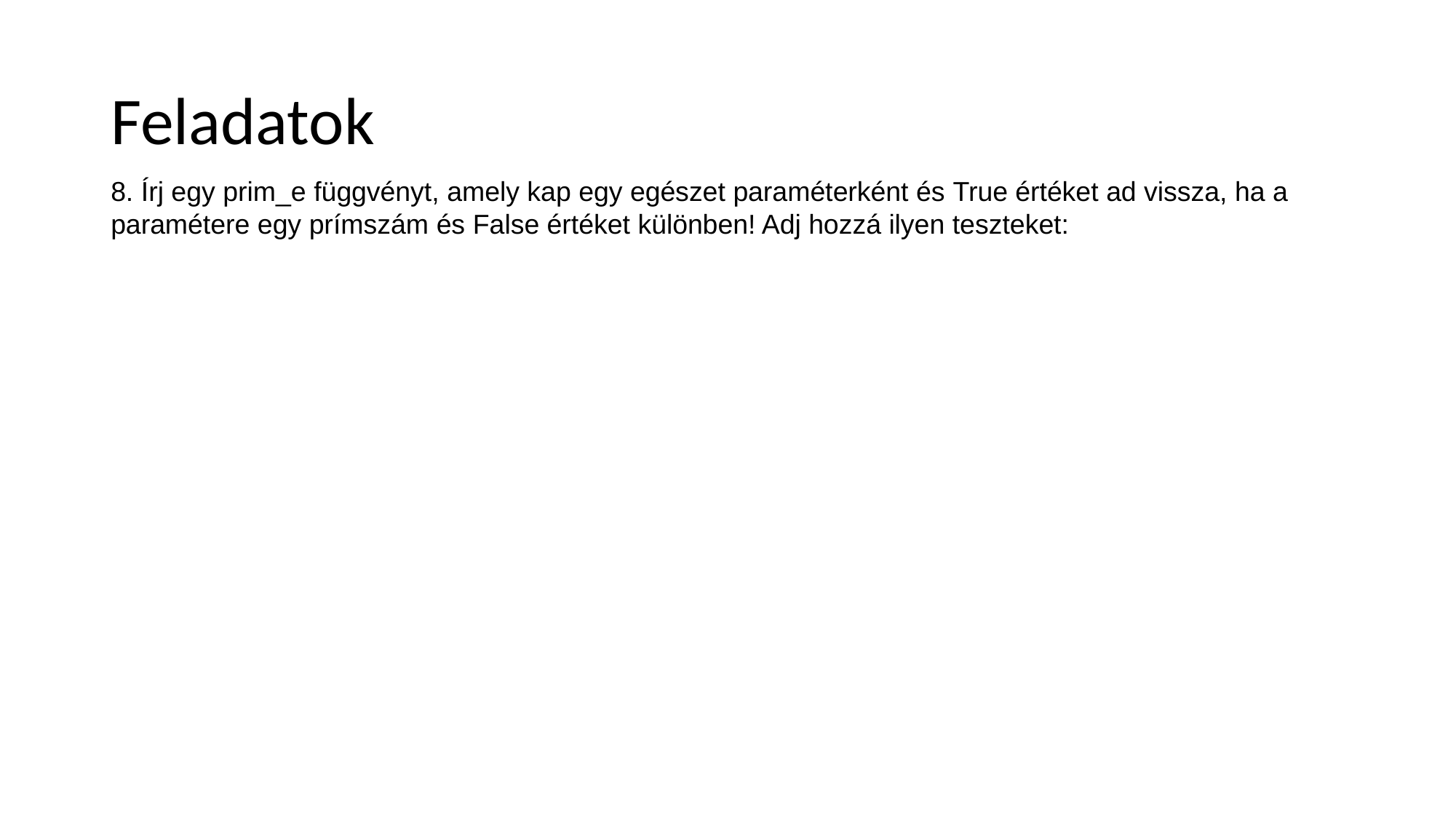

# Feladatok
8. Írj egy prim_e függvényt, amely kap egy egészet paraméterként és True értéket ad vissza, ha a paramétere egy prímszám és False értéket különben! Adj hozzá ilyen teszteket: